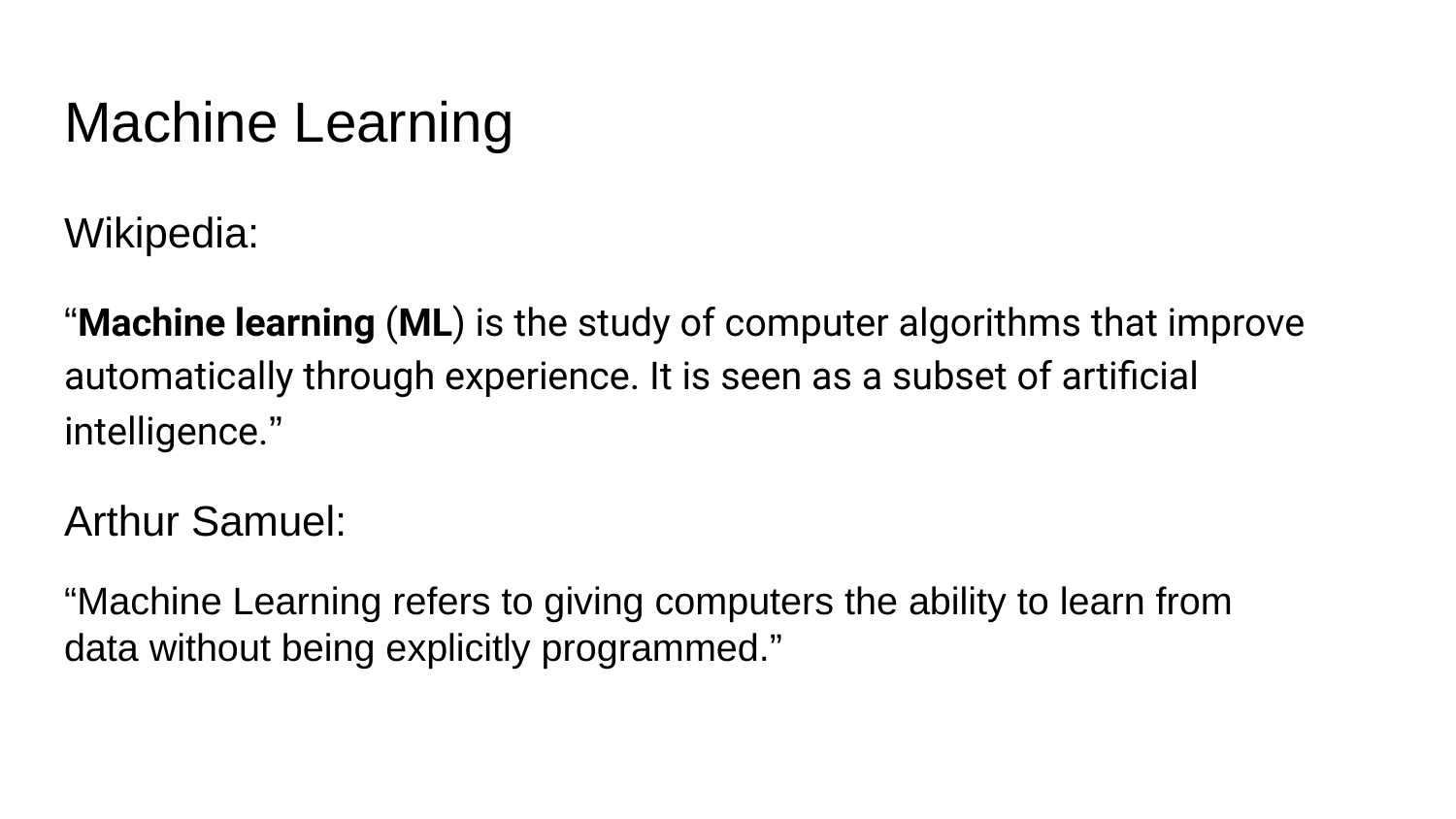

# Machine Learning
Wikipedia:
“Machine learning (ML) is the study of computer algorithms that improve automatically through experience. It is seen as a subset of artificial intelligence.”
Arthur Samuel:
“Machine Learning refers to giving computers the ability to learn from
data without being explicitly programmed.”